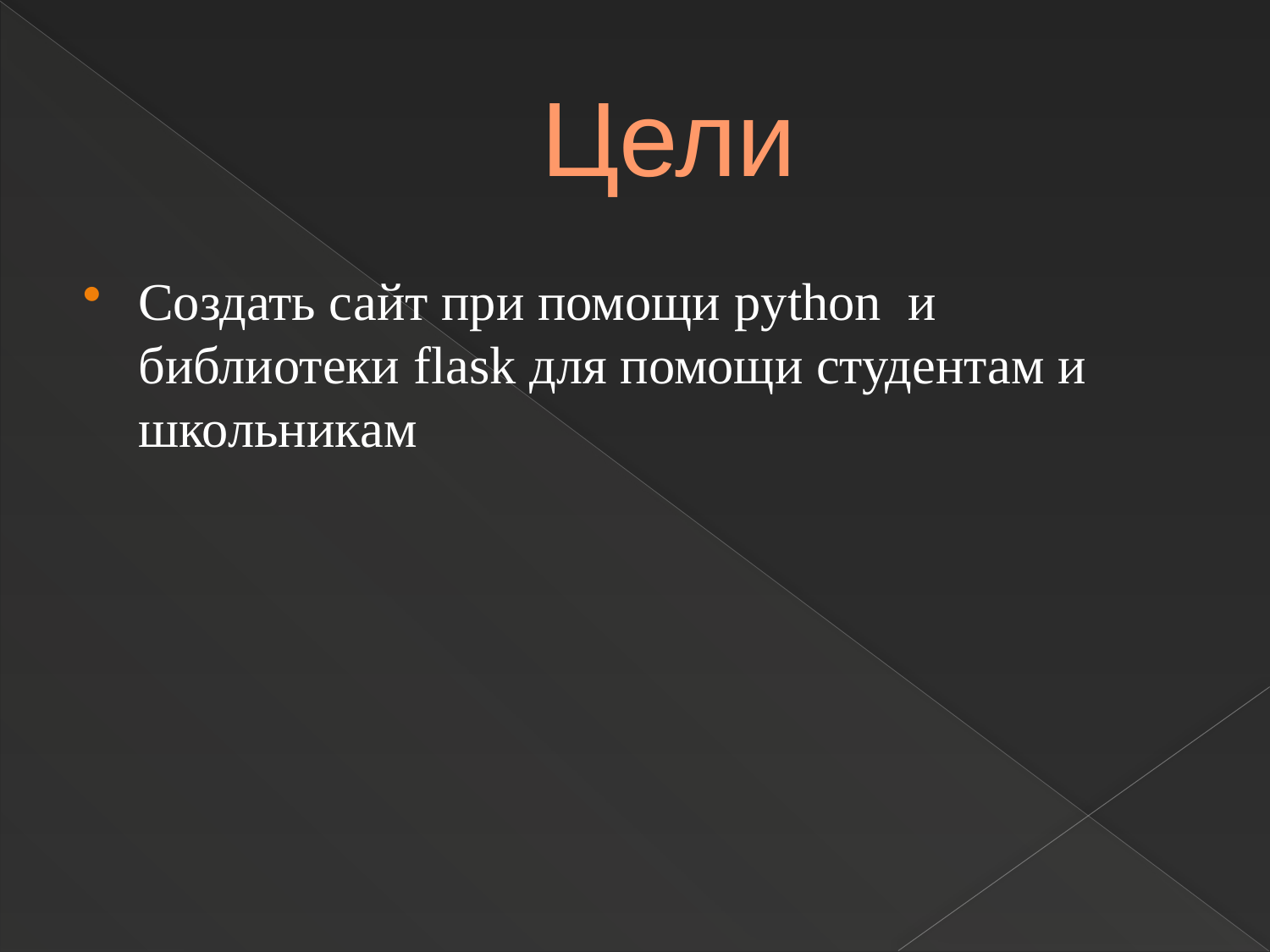

# Цели
Создать сайт при помощи python  и библиотеки flask для помощи студентам и школьникам